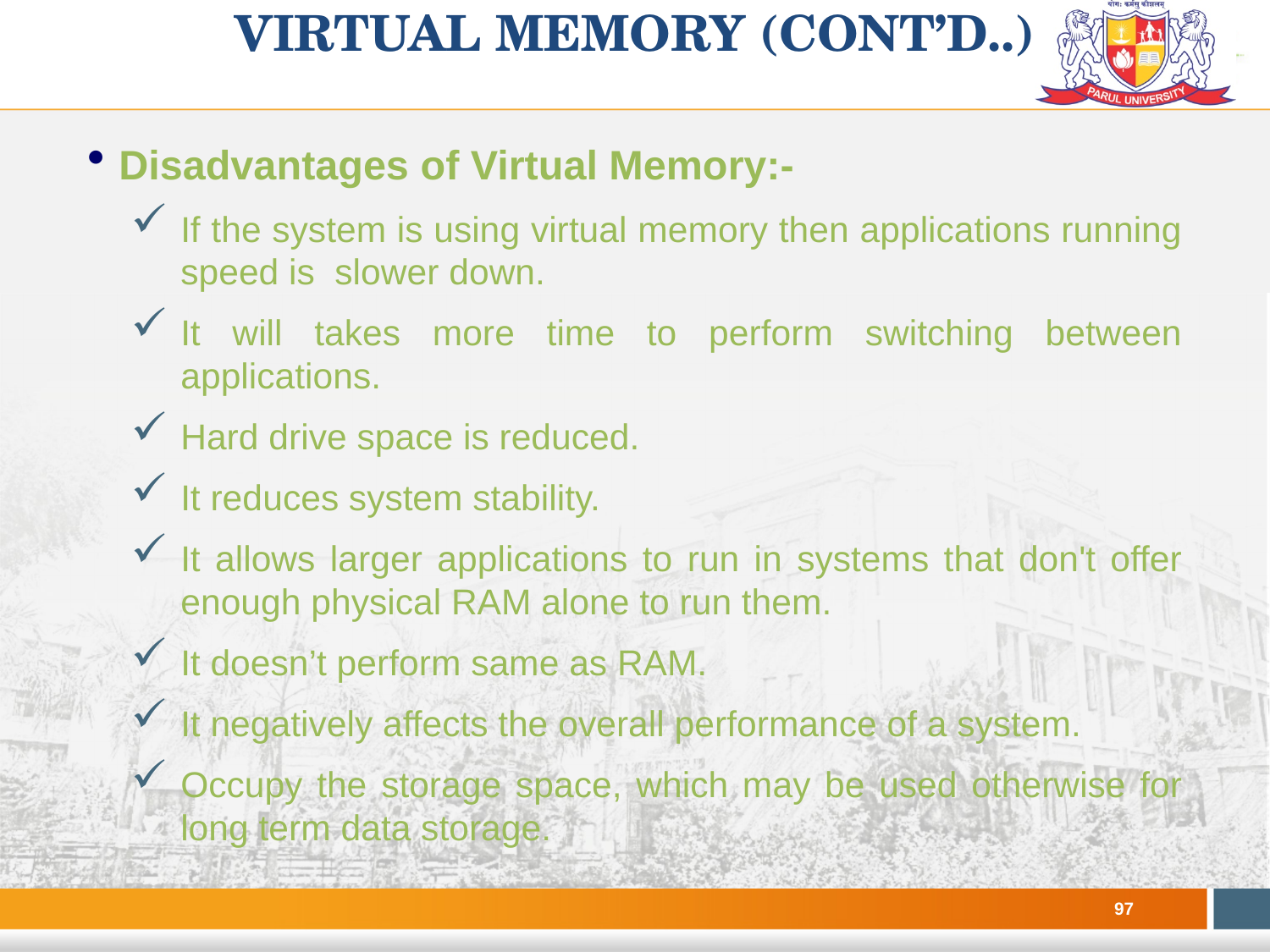

# Virtual Memory (Cont’d..)
Disadvantages of Virtual Memory:-
If the system is using virtual memory then applications running speed is  slower down.
It will takes more time to perform switching between applications.
Hard drive space is reduced.
It reduces system stability.
It allows larger applications to run in systems that don't offer enough physical RAM alone to run them.
It doesn’t perform same as RAM.
It negatively affects the overall performance of a system.
Occupy the storage space, which may be used otherwise for long term data storage.